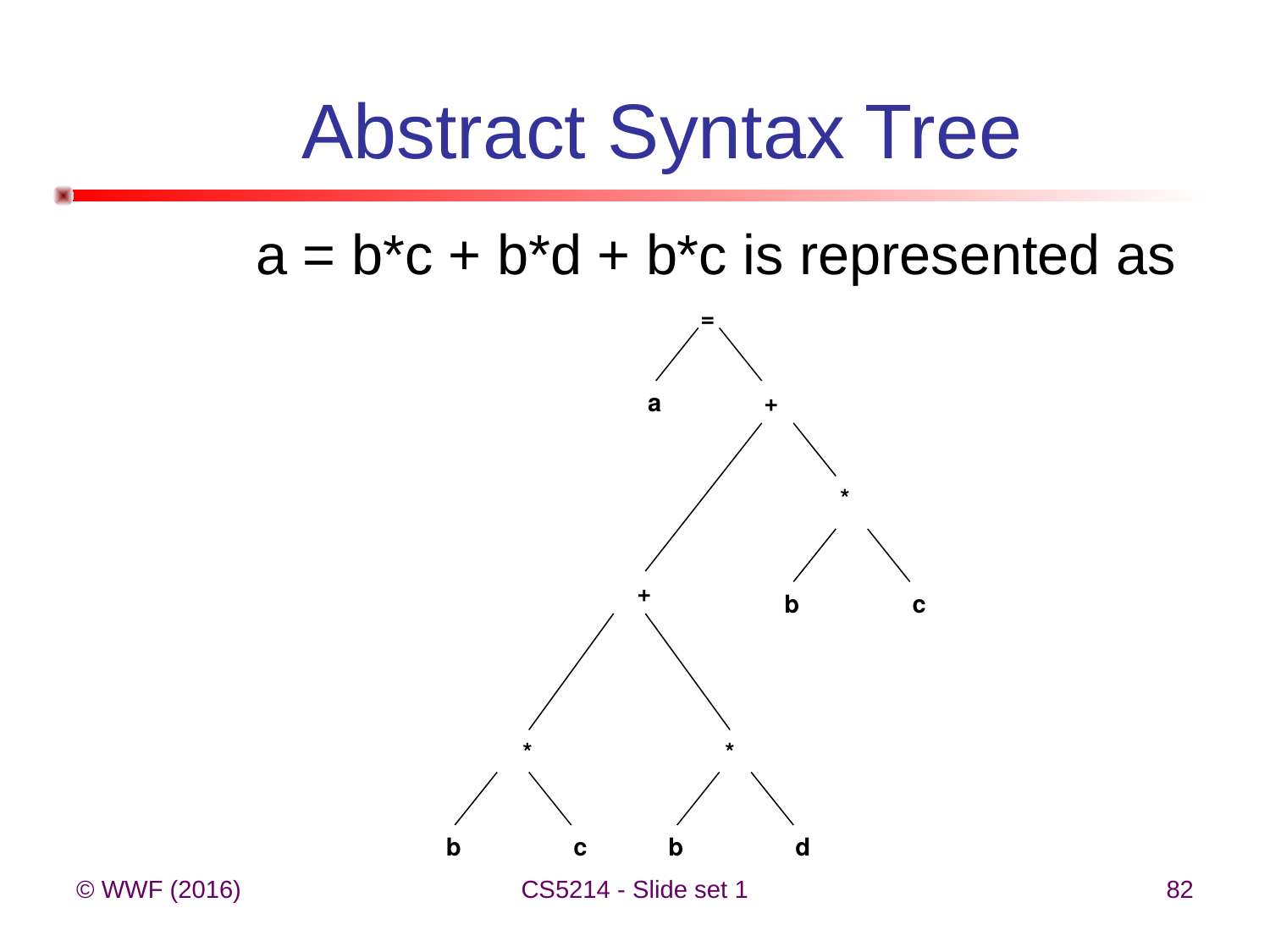

# Abstract Syntax Tree
a = b*c + b*d + b*c is represented as

=

a
+

*

+
b
c

*
*

b
c
b
d
© WWF (2016)
CS5214 - Slide set 1
82